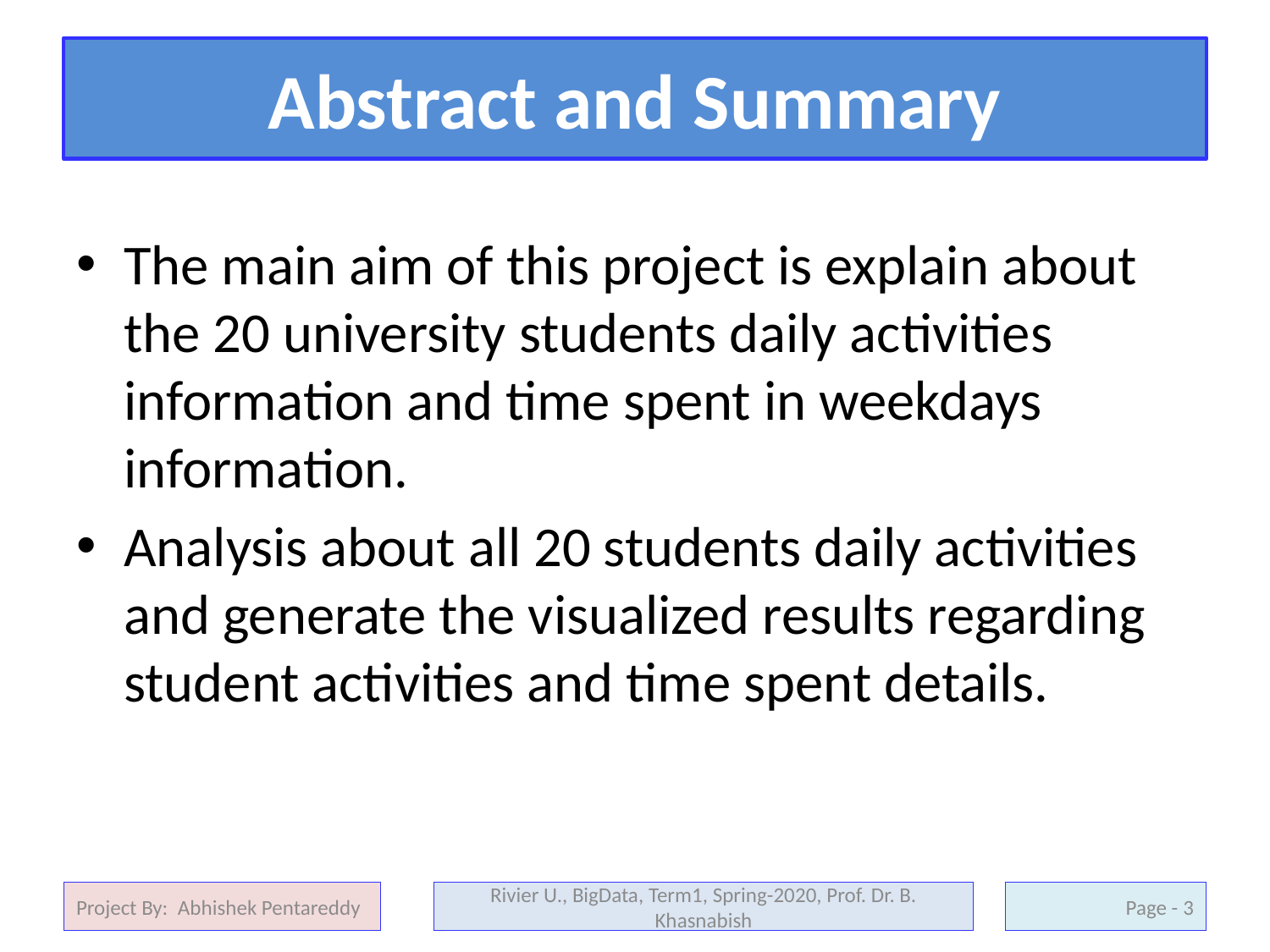

# Abstract and Summary
The main aim of this project is explain about the 20 university students daily activities information and time spent in weekdays information.
Analysis about all 20 students daily activities and generate the visualized results regarding student activities and time spent details.
Project By:  Abhishek Pentareddy
Rivier U., BigData, Term1, Spring-2020, Prof. Dr. B. Khasnabish
3